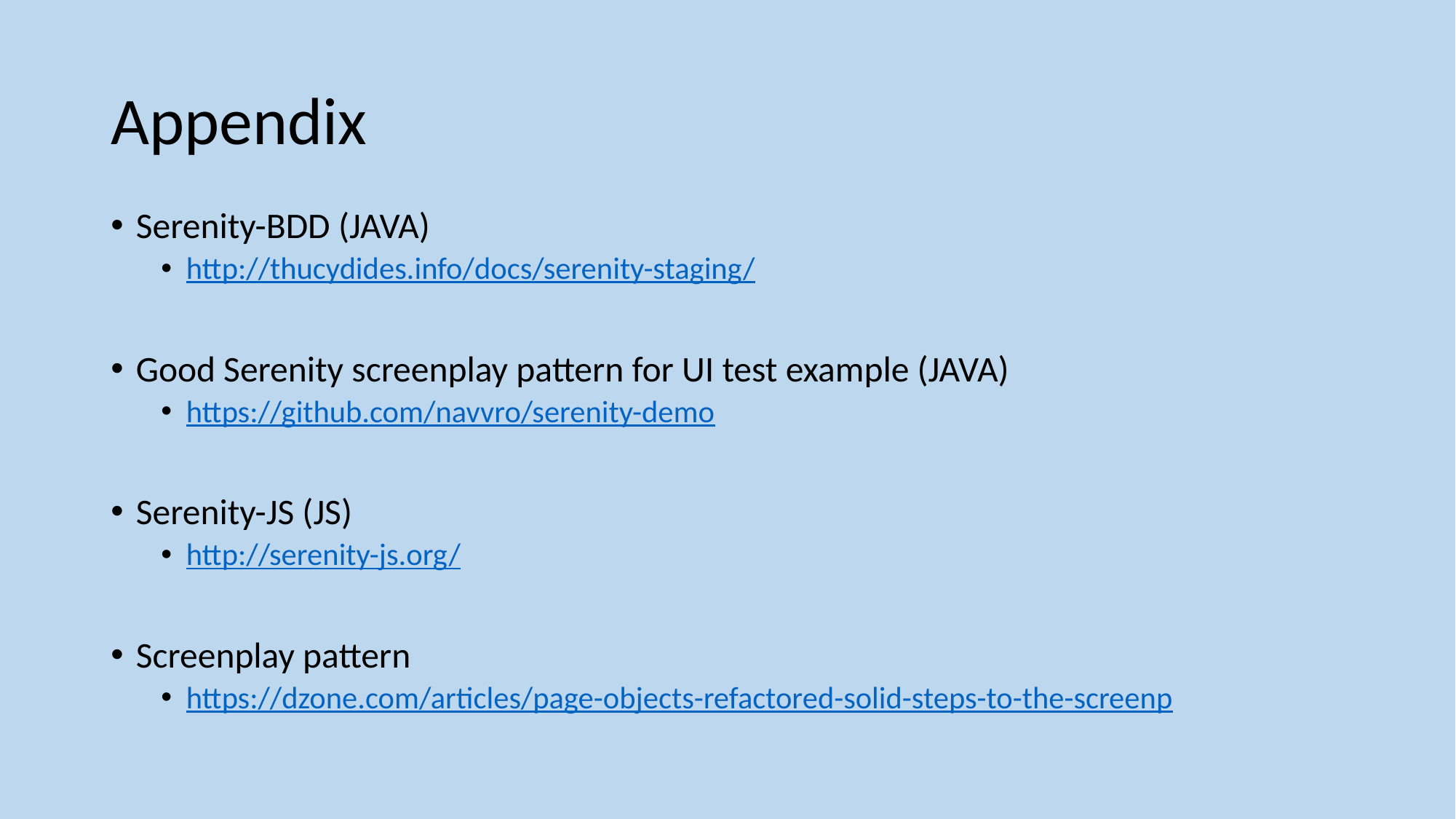

# Appendix
Serenity-BDD (JAVA)
http://thucydides.info/docs/serenity-staging/

Good Serenity screenplay pattern for UI test example (JAVA)
https://github.com/navvro/serenity-demo

Serenity-JS (JS)
http://serenity-js.org/

Screenplay pattern
https://dzone.com/articles/page-objects-refactored-solid-steps-to-the-screenp